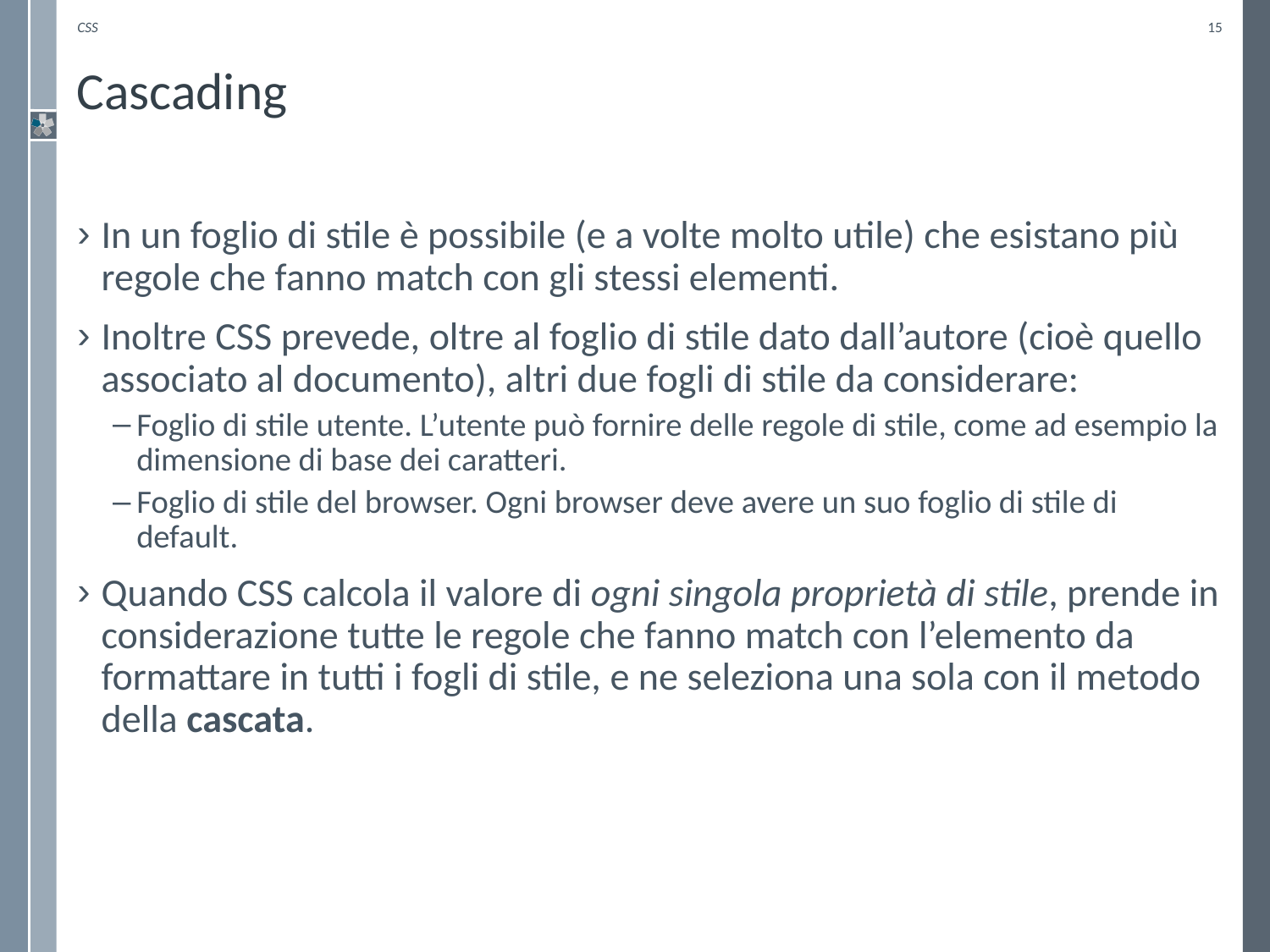

CSS
15
# Cascading
In un foglio di stile è possibile (e a volte molto utile) che esistano più regole che fanno match con gli stessi elementi.
Inoltre CSS prevede, oltre al foglio di stile dato dall’autore (cioè quello associato al documento), altri due fogli di stile da considerare:
Foglio di stile utente. L’utente può fornire delle regole di stile, come ad esempio la dimensione di base dei caratteri.
Foglio di stile del browser. Ogni browser deve avere un suo foglio di stile di default.
Quando CSS calcola il valore di ogni singola proprietà di stile, prende in considerazione tutte le regole che fanno match con l’elemento da formattare in tutti i fogli di stile, e ne seleziona una sola con il metodo della cascata.